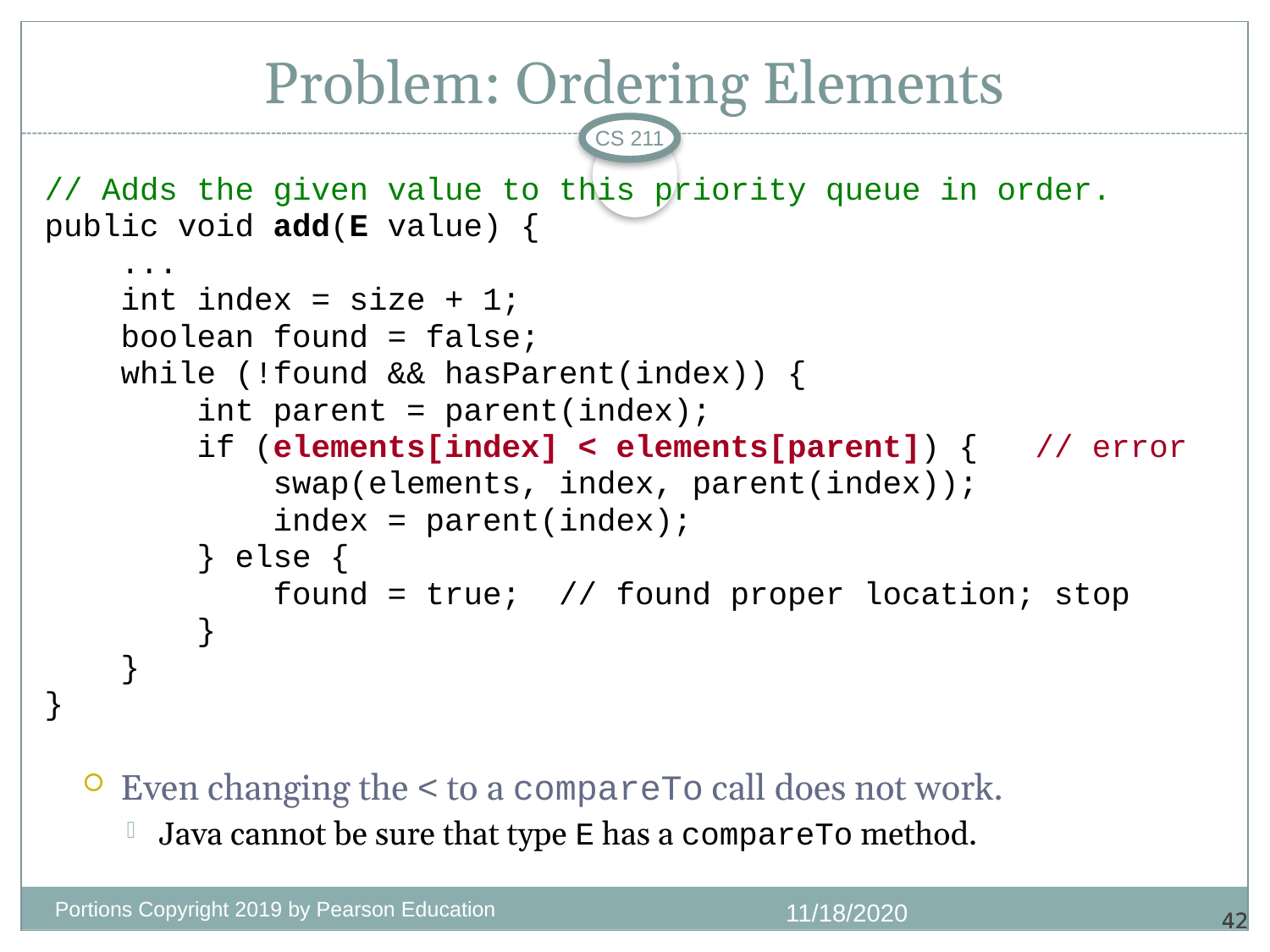

# Problem: Ordering Elements
CS 211
// Adds the given value to this priority queue in order.
public void add(E value) {
    ...
    int index = size + 1;
    boolean found = false;
    while (!found && hasParent(index)) {
        int parent = parent(index);
        if (elements[index] < elements[parent]) {   // error
            swap(elements, index, parent(index));
            index = parent(index);
        } else {
            found = true;  // found proper location; stop
        }
    }
}

Even changing the < to a compareTo call does not work.
Java cannot be sure that type E has a compareTo method.
Portions Copyright 2019 by Pearson Education
11/18/2020